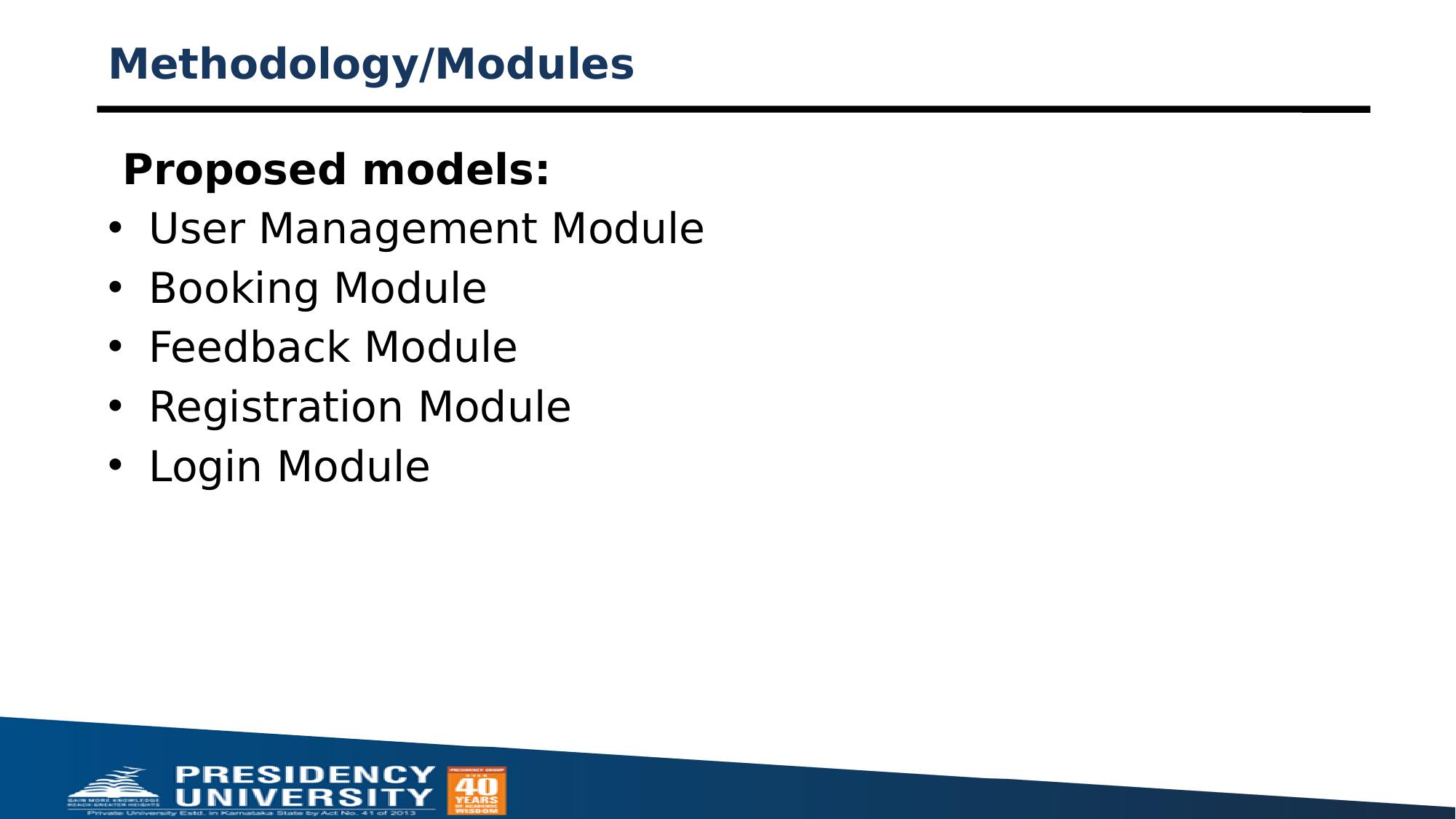

# Methodology/Modules
 Proposed models:
User Management Module
Booking Module
Feedback Module
Registration Module
Login Module